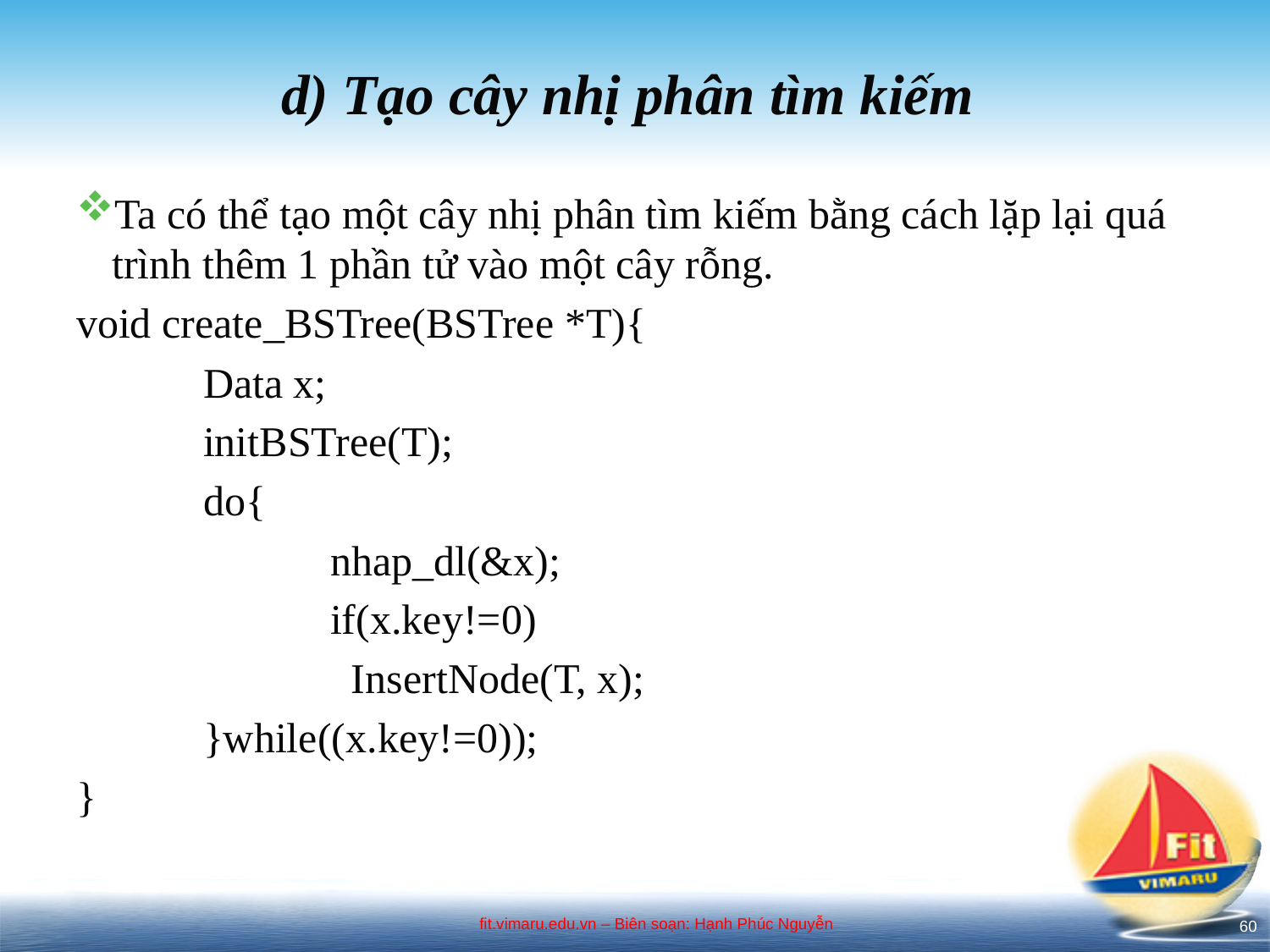

# d) Tạo cây nhị phân tìm kiếm
Ta có thể tạo một cây nhị phân tìm kiếm bằng cách lặp lại quá trình thêm 1 phần tử vào một cây rỗng.
void create_BSTree(BSTree *T){
	Data x;
	initBSTree(T);
	do{
		nhap_dl(&x);
		if(x.key!=0)
		  InsertNode(T, x);
	}while((x.key!=0));
}

60